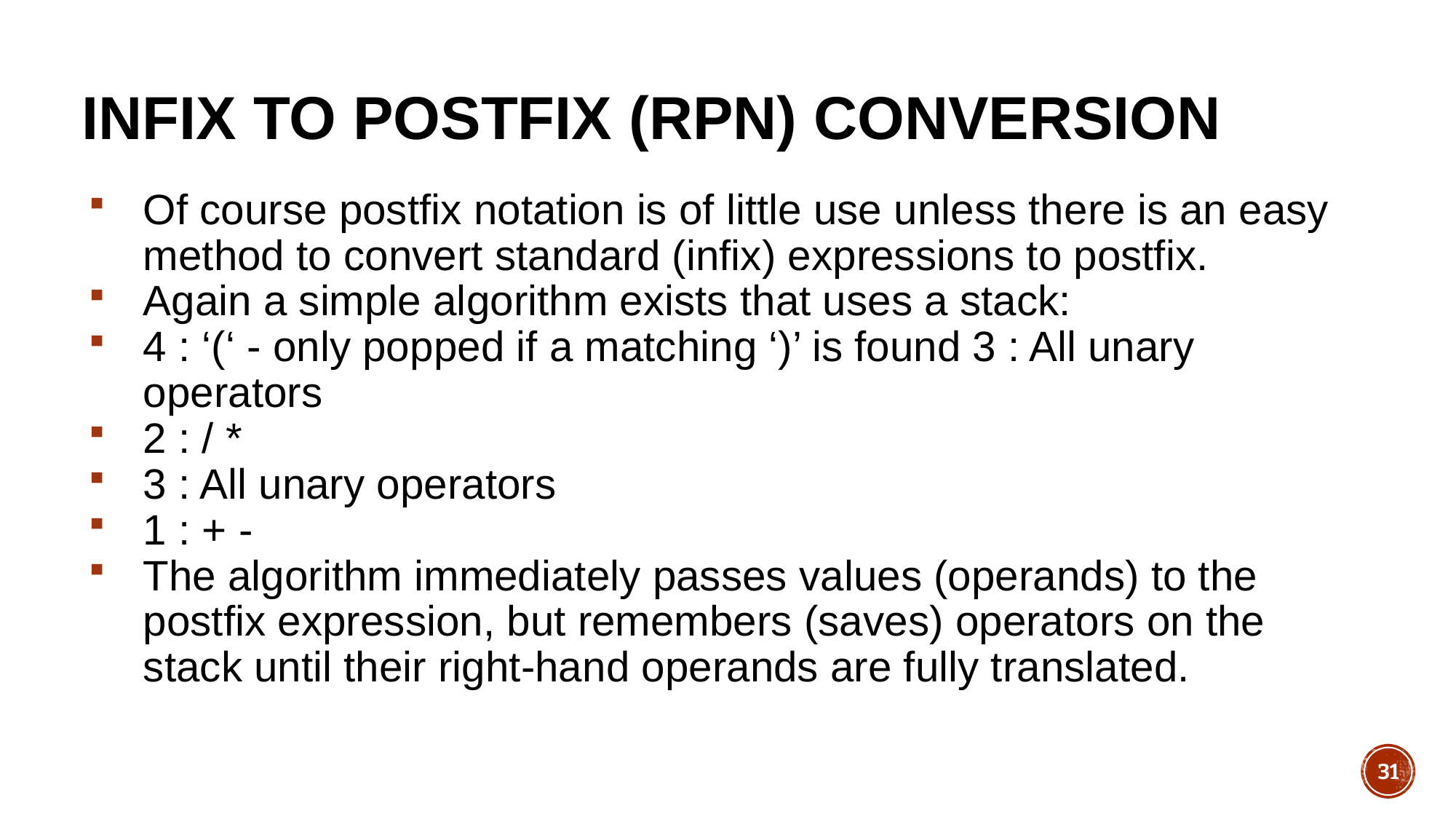

# Infix to Postfix (RPN) Conversion
Of course postfix notation is of little use unless there is an easy method to convert standard (infix) expressions to postfix.
Again a simple algorithm exists that uses a stack:
4 : ‘(‘ - only popped if a matching ‘)’ is found 3 : All unary operators
2 : / *
3 : All unary operators
1 : + -
The algorithm immediately passes values (operands) to the postfix expression, but remembers (saves) operators on the stack until their right-hand operands are fully translated.
31